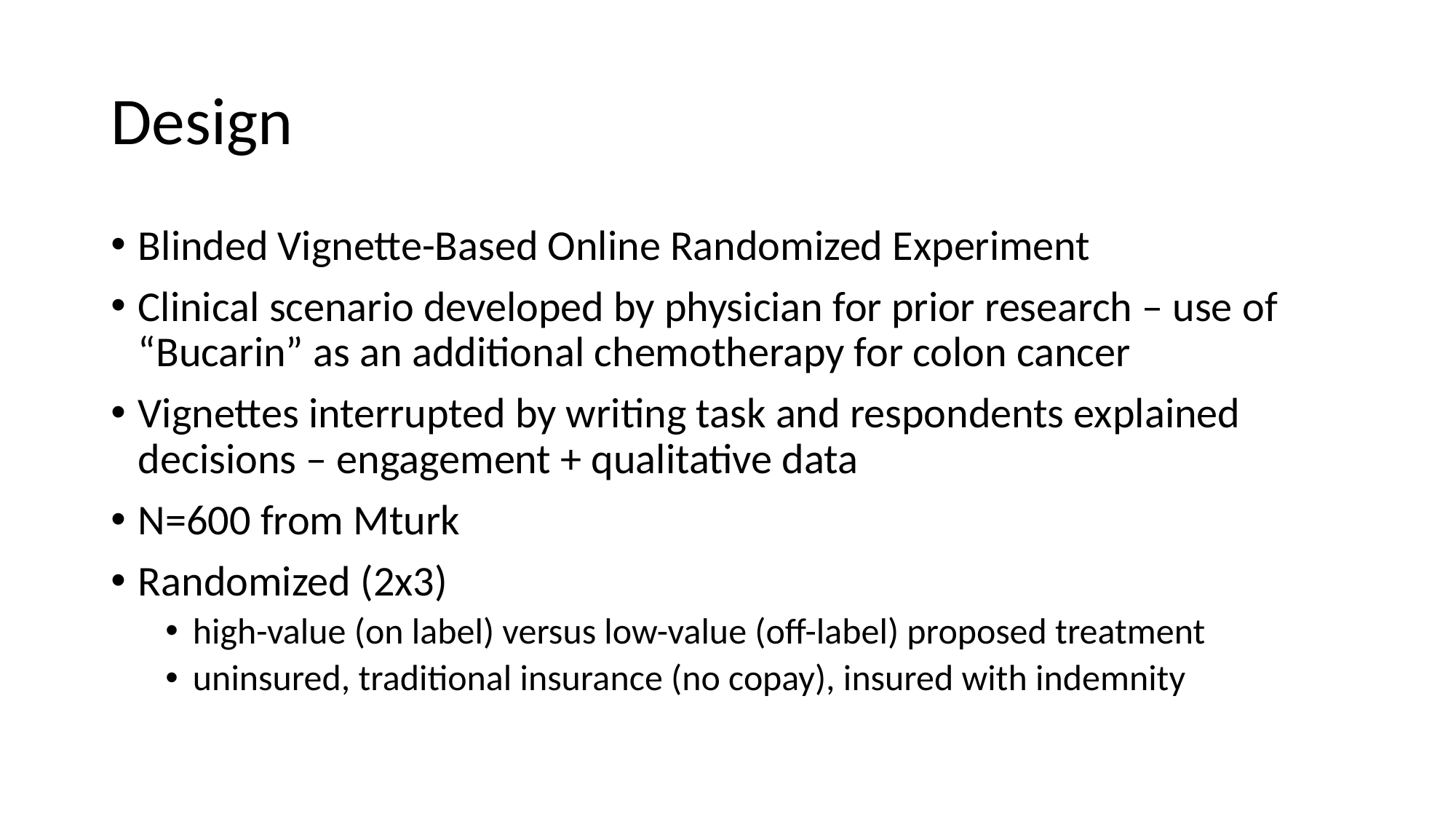

# Design
Blinded Vignette-Based Online Randomized Experiment
Clinical scenario developed by physician for prior research – use of “Bucarin” as an additional chemotherapy for colon cancer
Vignettes interrupted by writing task and respondents explained decisions – engagement + qualitative data
N=600 from Mturk
Randomized (2x3)
high-value (on label) versus low-value (off-label) proposed treatment
uninsured, traditional insurance (no copay), insured with indemnity